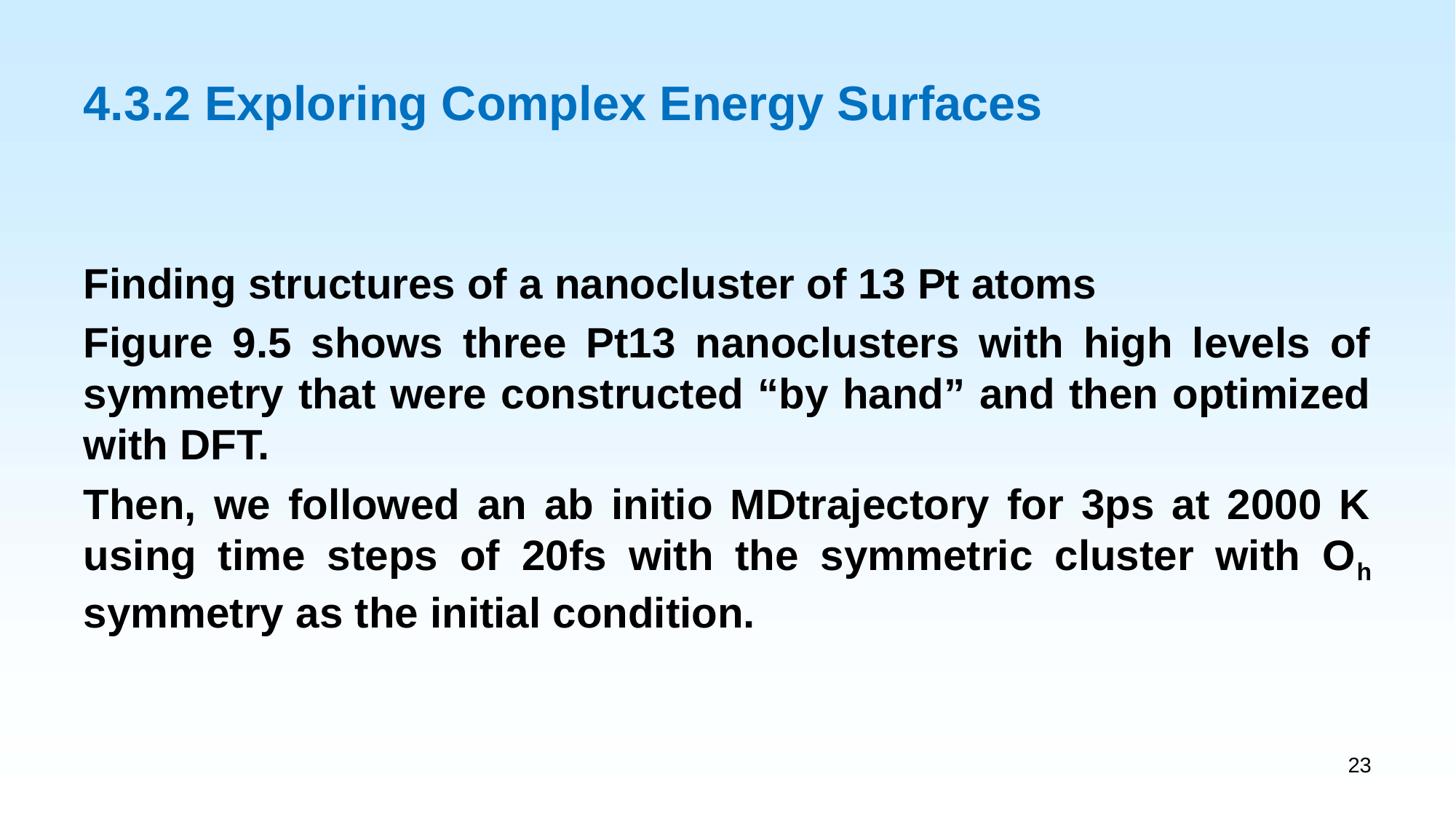

# 4.3.2 Exploring Complex Energy Surfaces

Finding structures of a nanocluster of 13 Pt atoms
Figure 9.5 shows three Pt13 nanoclusters with high levels of symmetry that were constructed “by hand” and then optimized with DFT.
Then, we followed an ab initio MDtrajectory for 3ps at 2000 K using time steps of 20fs with the symmetric cluster with Oh symmetry as the initial condition.

23